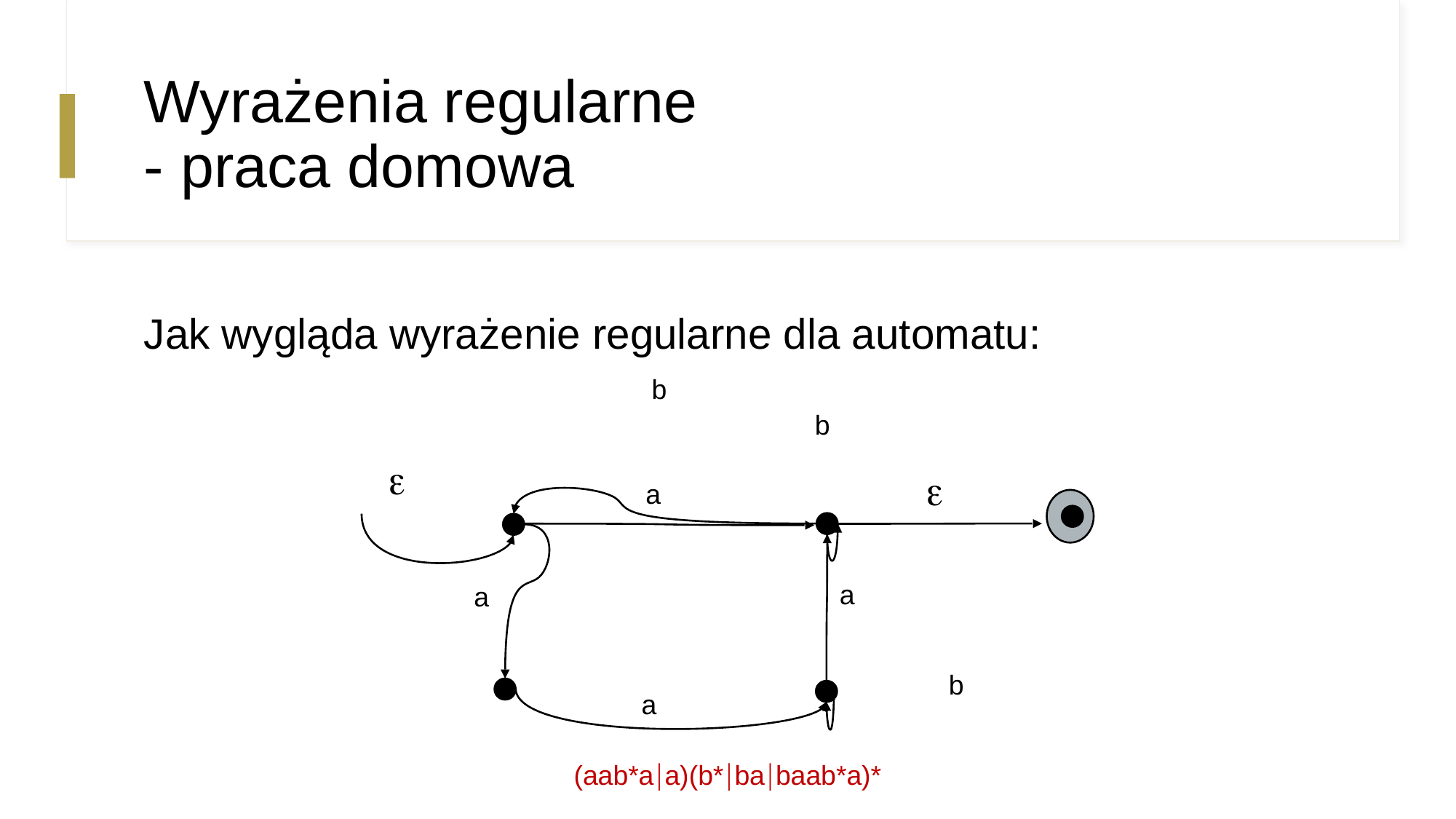

# Wyrażenia regularne - praca domowa
Jak wygląda wyrażenie regularne dla automatu:

b
b
ε
ε
a

a
a
b

a
(aab*a|a)(b*|ba|baab*a)*